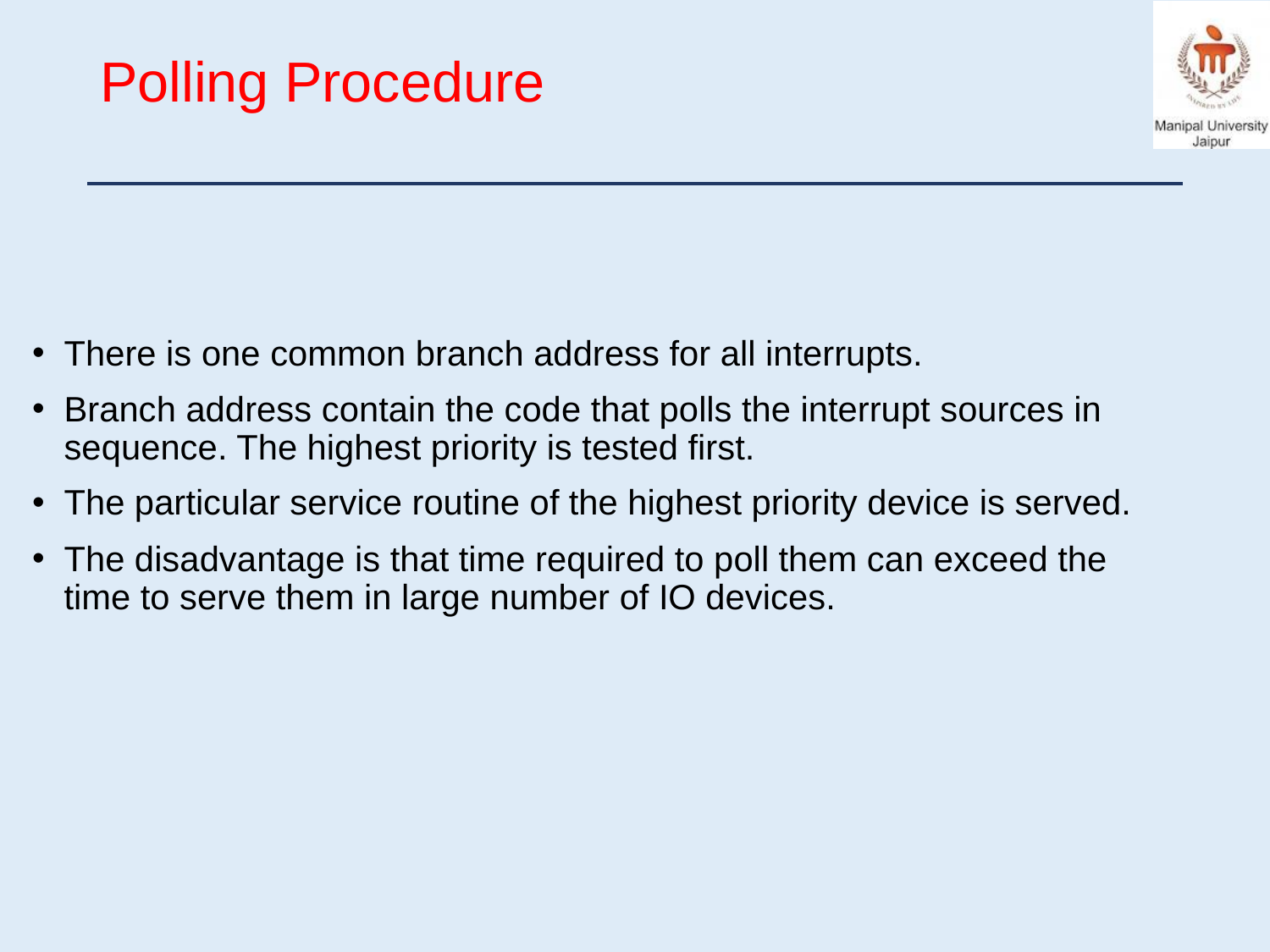

# Polling Procedure
There is one common branch address for all interrupts.
Branch address contain the code that polls the interrupt sources in sequence. The highest priority is tested first.
The particular service routine of the highest priority device is served.
The disadvantage is that time required to poll them can exceed the time to serve them in large number of IO devices.